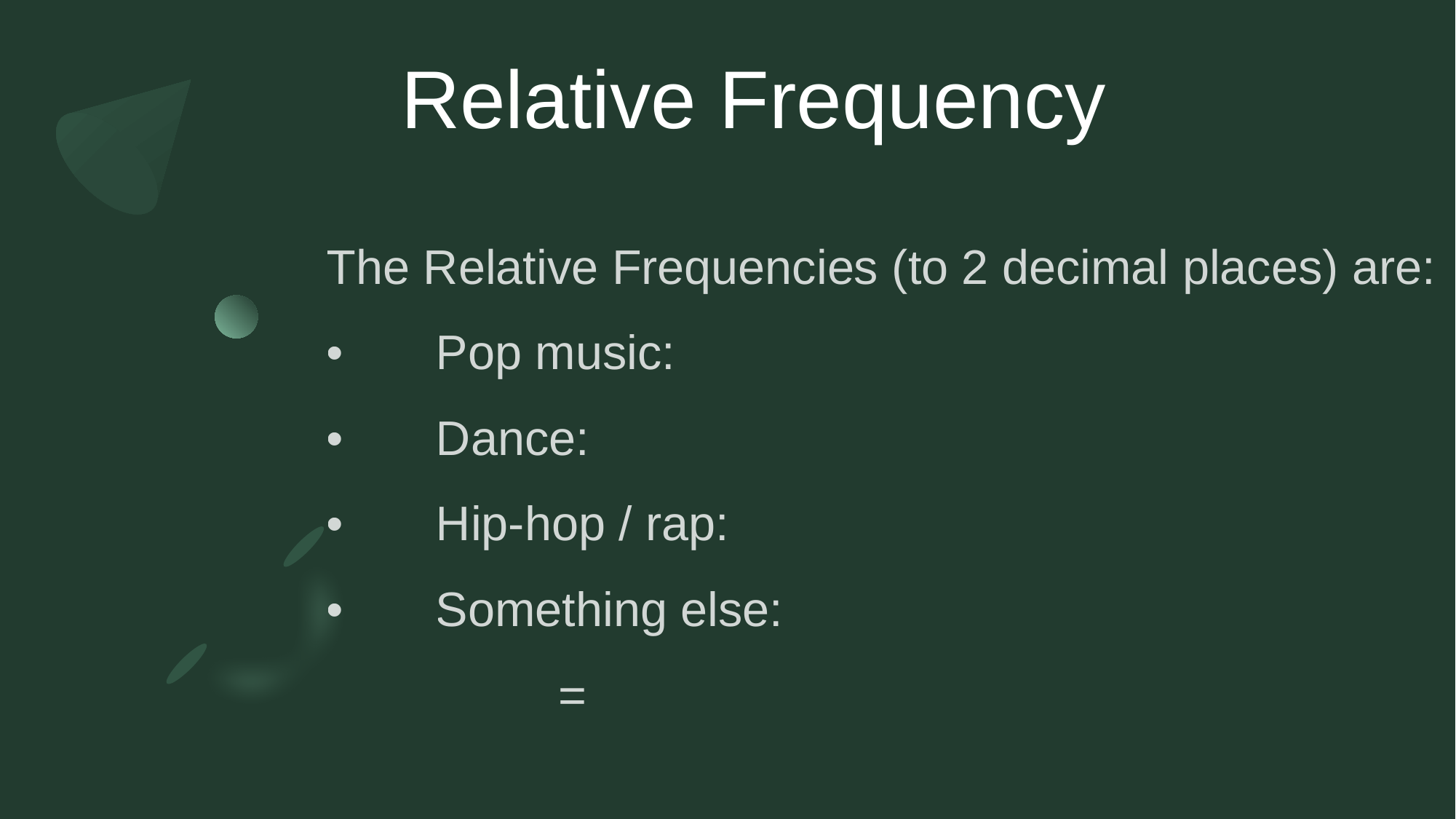

# Relative Frequency
The Relative Frequencies (to 2 decimal places) are:
•	Pop music:
•	Dance:
•	Hip-hop / rap:
•	Something else:
		 =